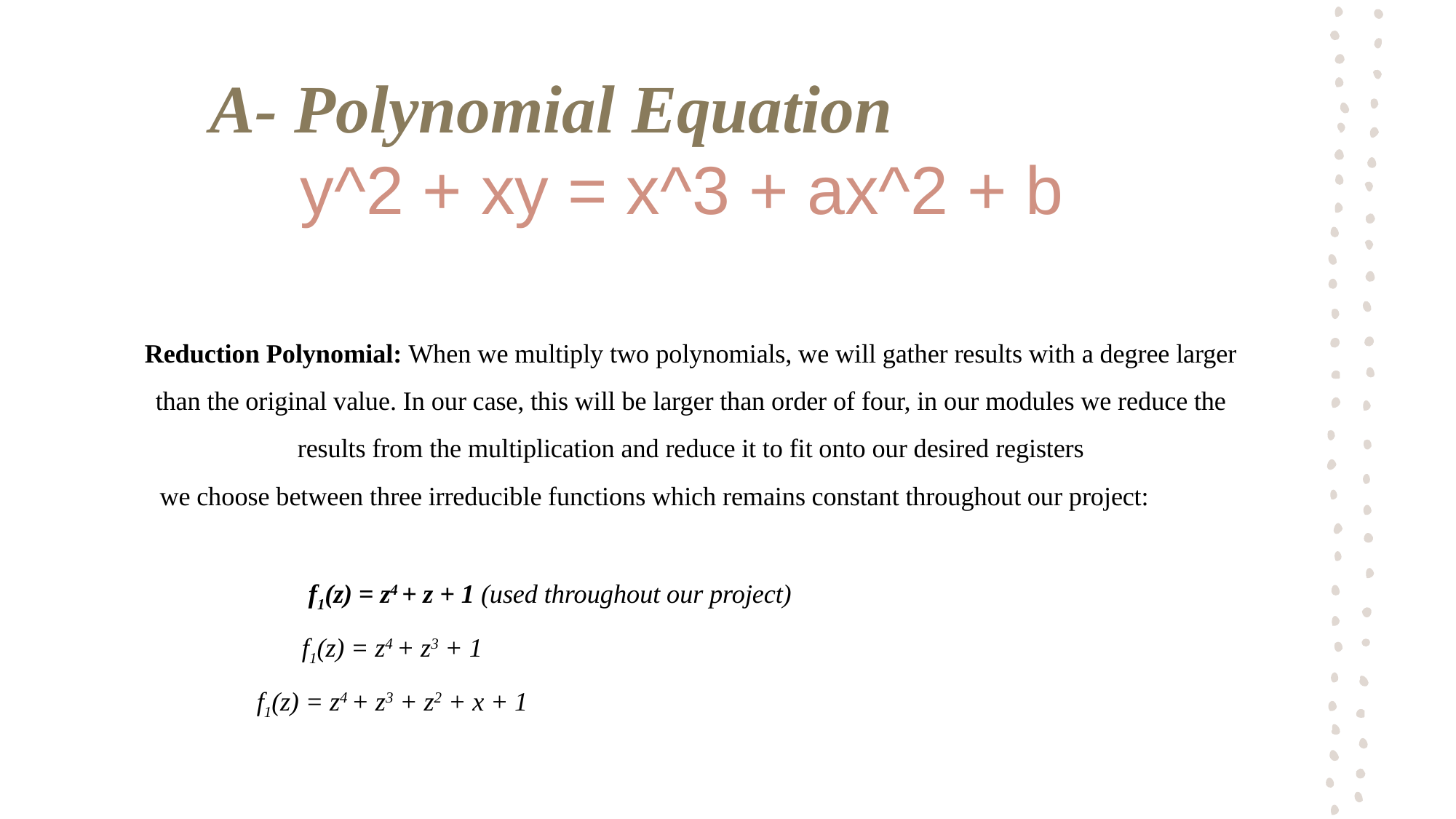

# A- Polynomial Equation y^2 + xy = x^3 + ax^2 + b
Reduction Polynomial: When we multiply two polynomials, we will gather results with a degree larger than the original value. In our case, this will be larger than order of four, in our modules we reduce the results from the multiplication and reduce it to fit onto our desired registers
we choose between three irreducible functions which remains constant throughout our project:

                       f1(z) = z4 + z + 1 (used throughout our project)
                      f1(z) = z4 + z3 + 1
               f1(z) = z4 + z3 + z2 + x + 1